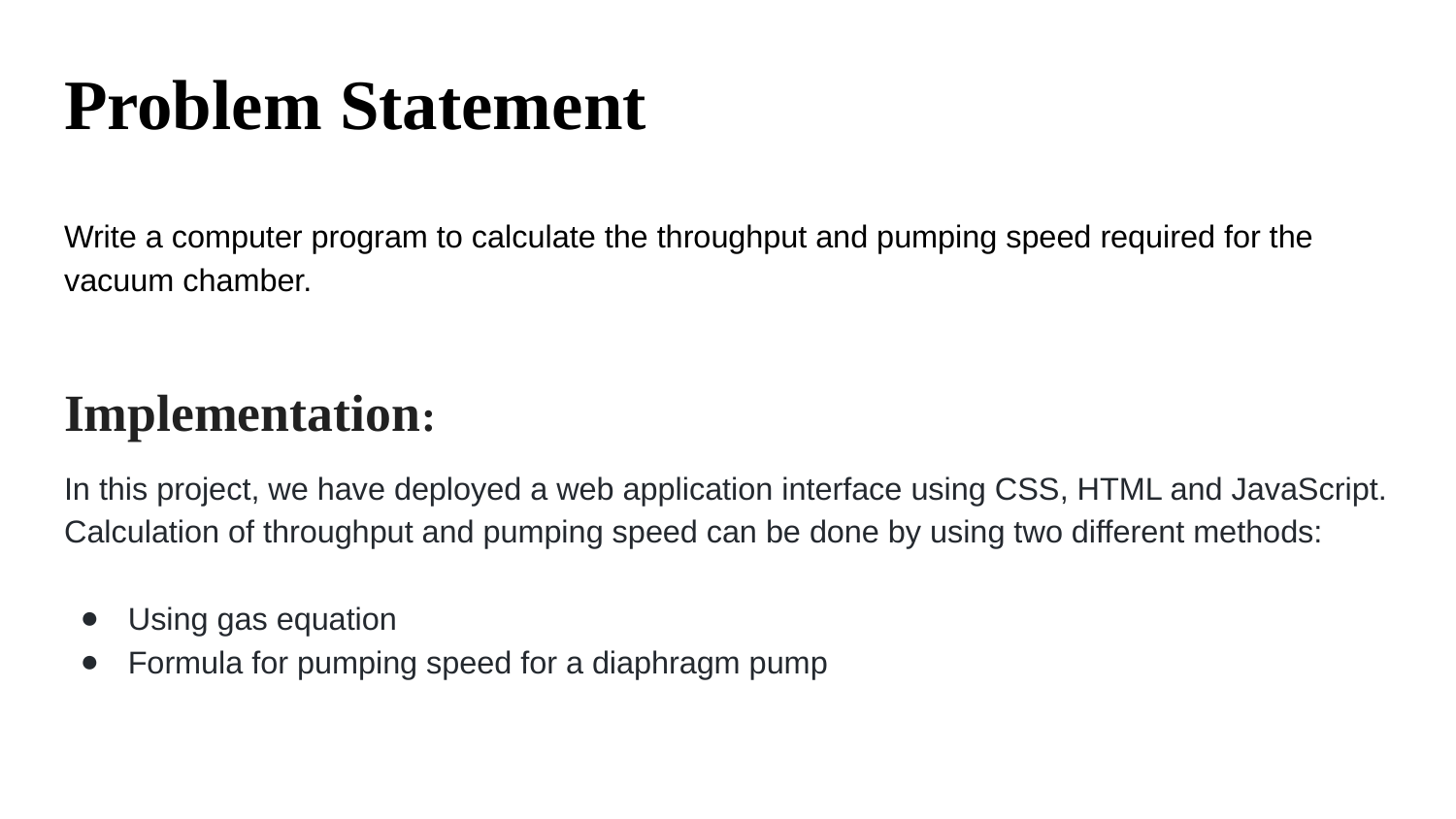

# Problem Statement
Write a computer program to calculate the throughput and pumping speed required for the vacuum chamber.

Implementation:

In this project, we have deployed a web application interface using CSS, HTML and JavaScript. Calculation of throughput and pumping speed can be done by using two different methods:

Using gas equation
Formula for pumping speed for a diaphragm pump